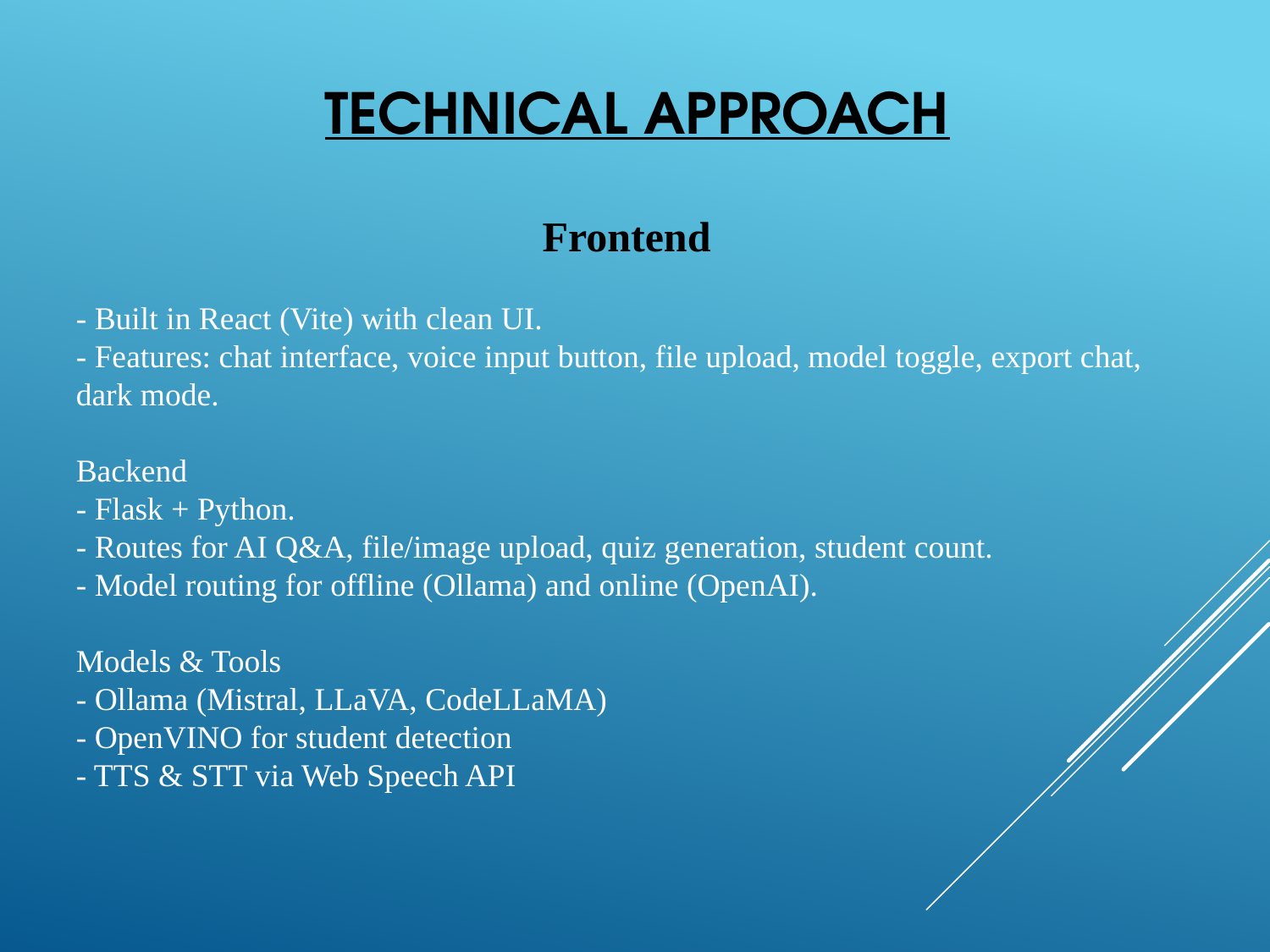

# Technical Approach

                                                          Frontend
- Built in React (Vite) with clean UI.
- Features: chat interface, voice input button, file upload, model toggle, export chat, dark mode.
Backend
- Flask + Python.
- Routes for AI Q&A, file/image upload, quiz generation, student count.
- Model routing for offline (Ollama) and online (OpenAI).
Models & Tools
- Ollama (Mistral, LLaVA, CodeLLaMA)
- OpenVINO for student detection
- TTS & STT via Web Speech API